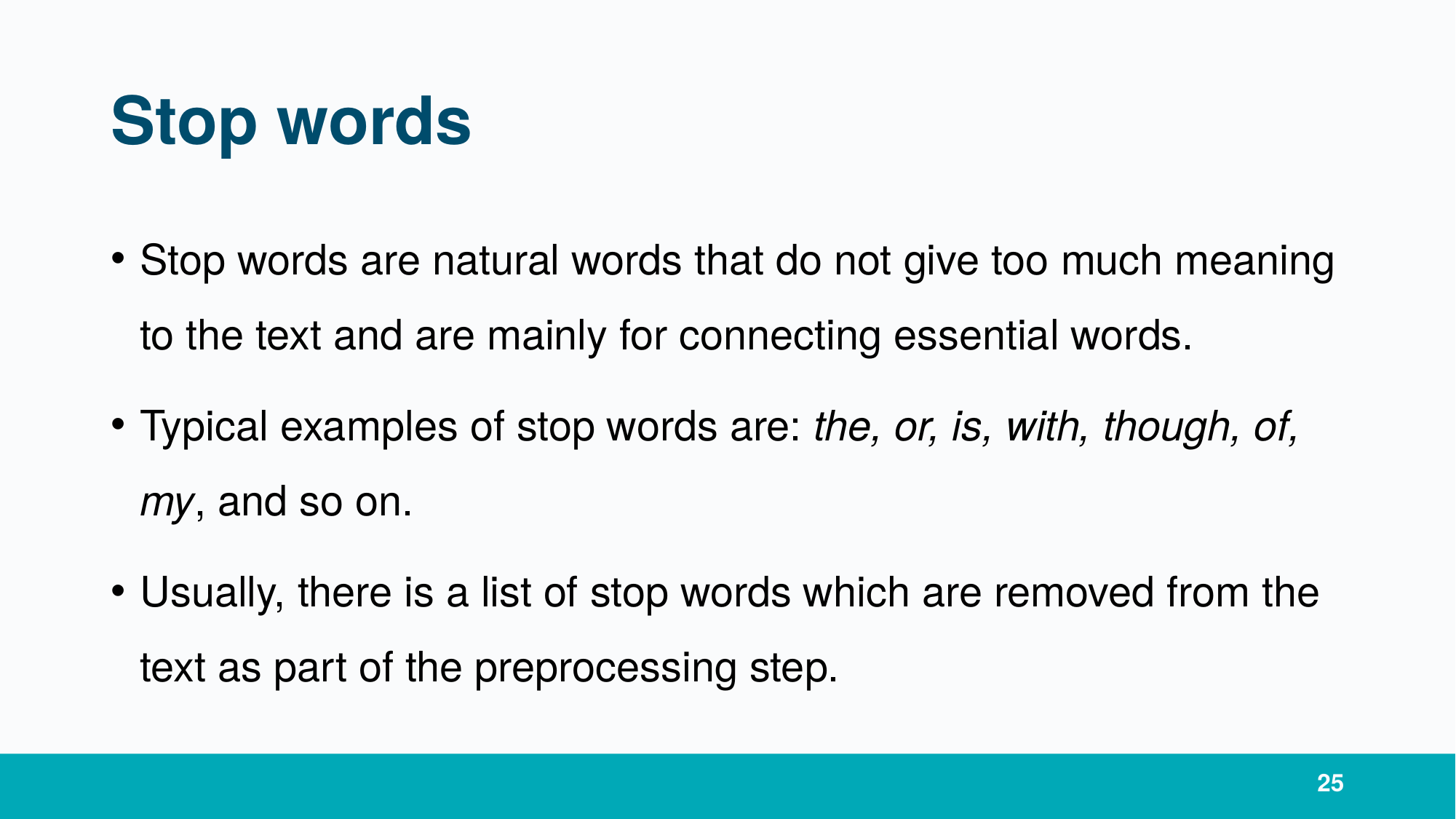

# Stop words
Stop words are natural words that do not give too much meaning to the text and are mainly for connecting essential words.
Typical examples of stop words are: the, or, is, with, though, of, my, and so on.
Usually, there is a list of stop words which are removed from the text as part of the preprocessing step.
25